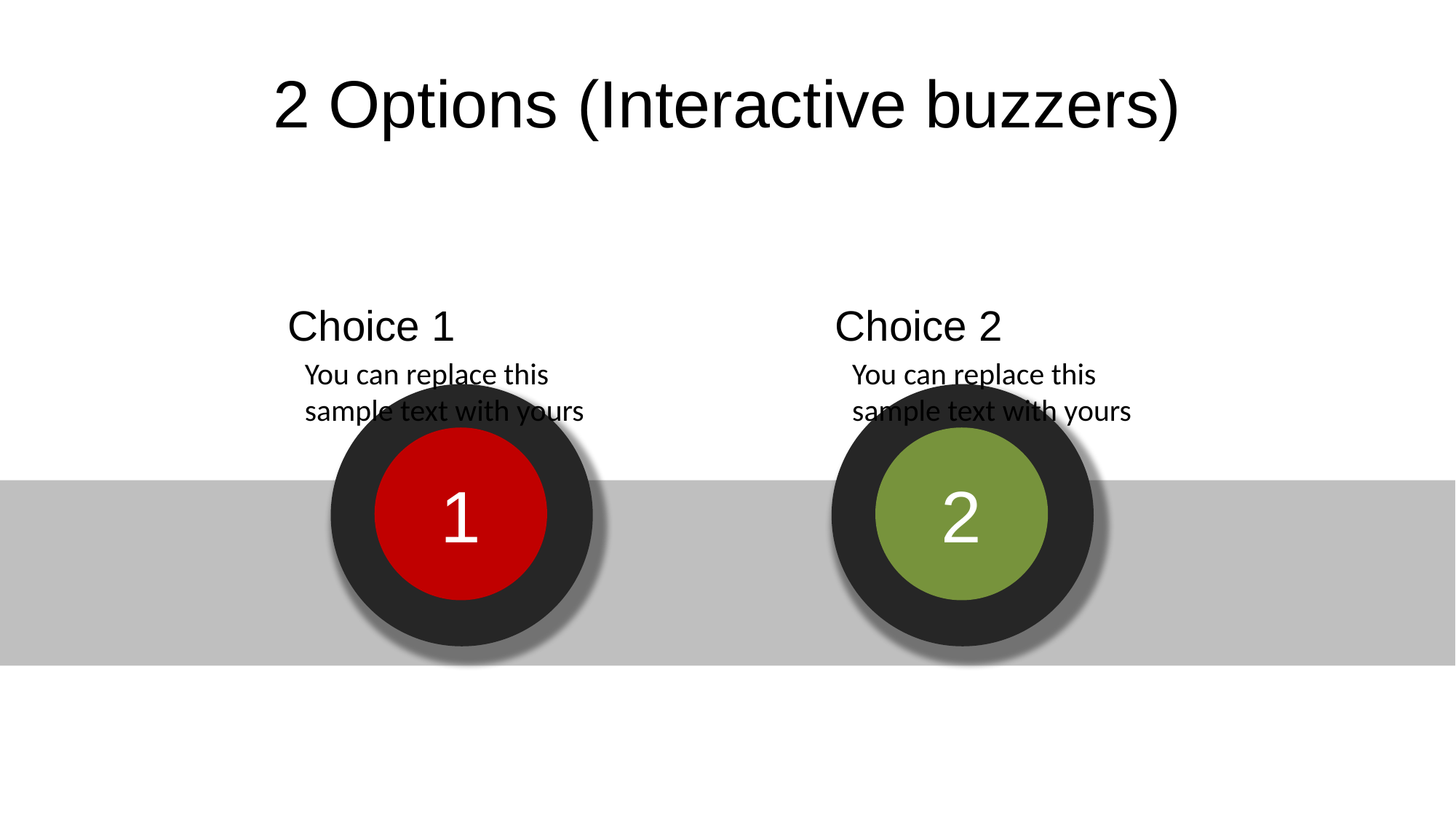

# 2 Options (Interactive buzzers)
Choice 1
You can replace this sample text with yours
Choice 2
You can replace this sample text with yours

1
2